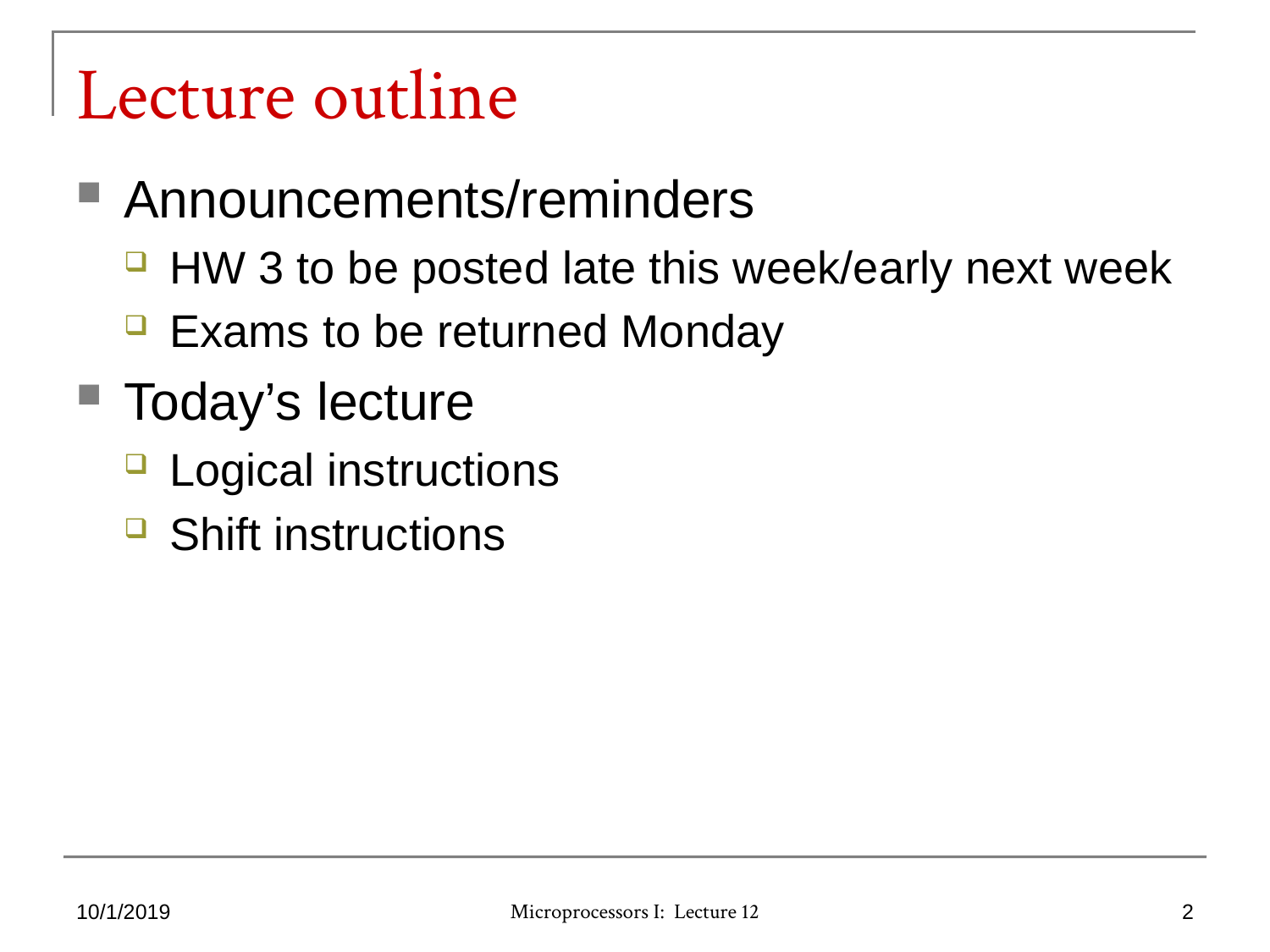

# Lecture outline
Announcements/reminders
HW 3 to be posted late this week/early next week
Exams to be returned Monday
Today’s lecture
Logical instructions
Shift instructions
10/1/2019
2
Microprocessors I:  Lecture 12